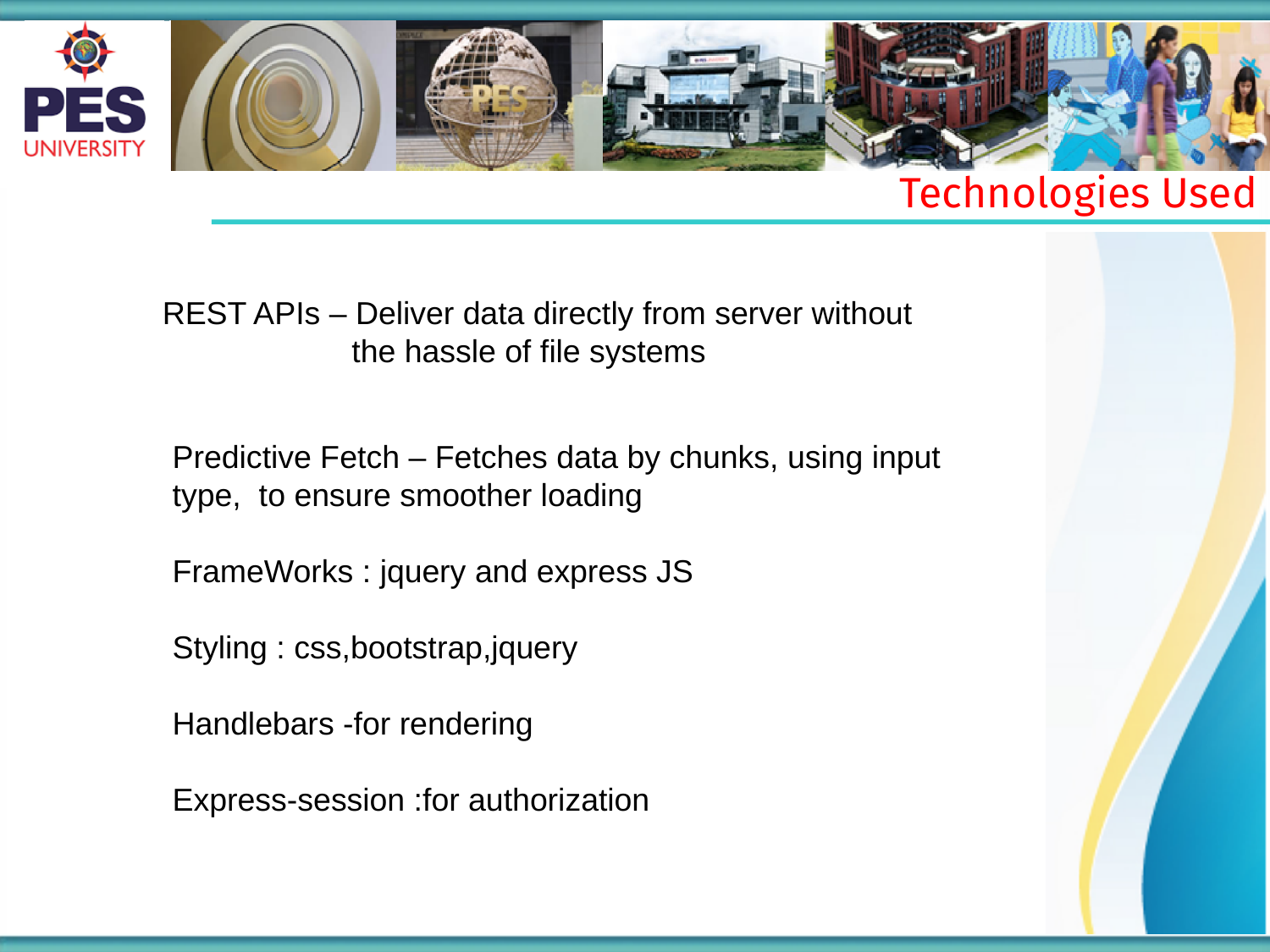

Technologies Used

REST APIs – Deliver data directly from server without
	       the hassle of file systems
Predictive Fetch – Fetches data by chunks, using input type,  to ensure smoother loading

FrameWorks : jquery and express JS

Styling : css,bootstrap,jquery

Handlebars -for rendering

Express-session :for authorization